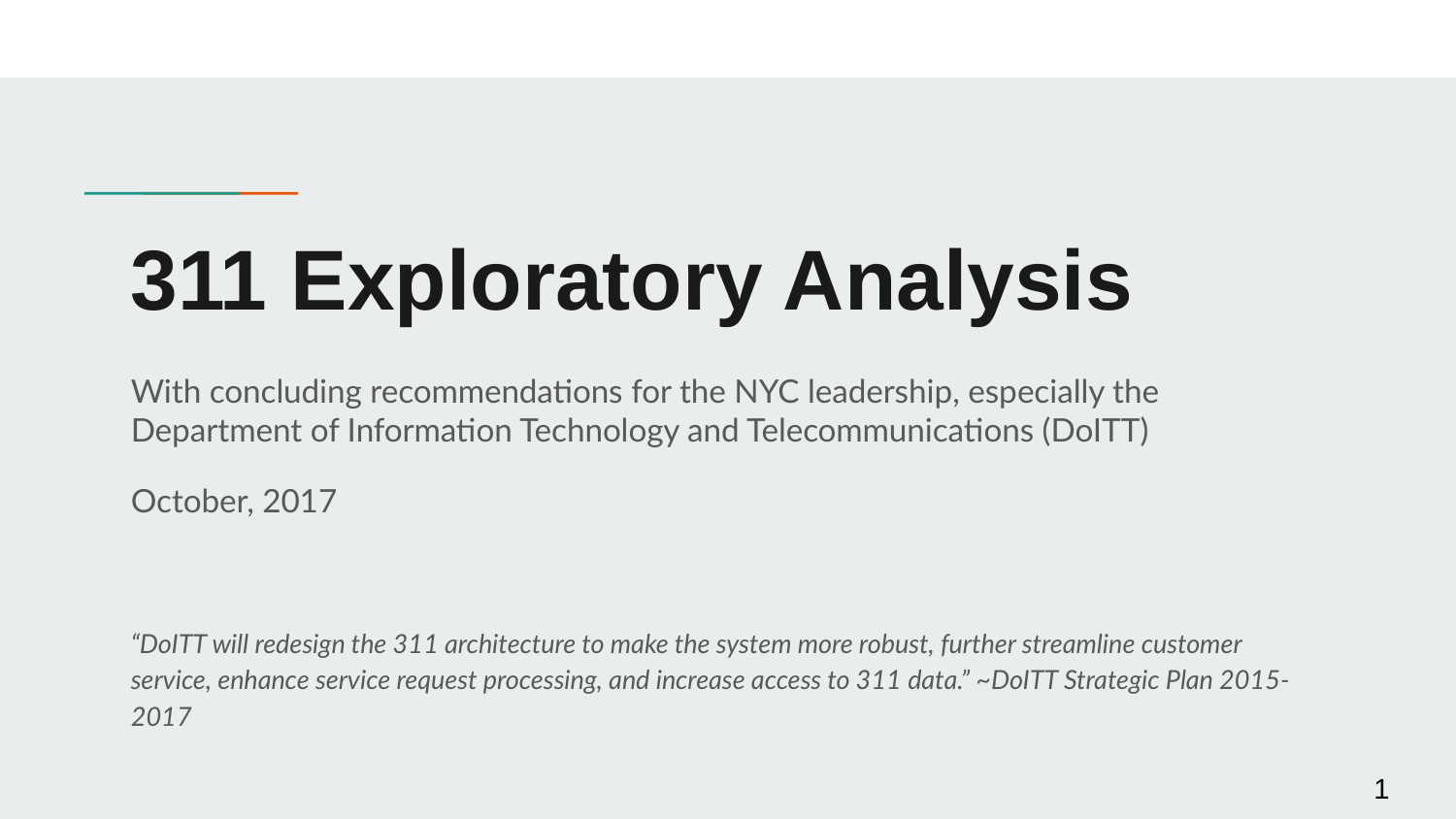

# 311 Exploratory Analysis
With concluding recommendations for the NYC leadership, especially the Department of Information Technology and Telecommunications (DoITT)
October, 2017

“DoITT will redesign the 311 architecture to make the system more robust, further streamline customer service, enhance service request processing, and increase access to 311 data.” ~DoITT Strategic Plan 2015-2017
1